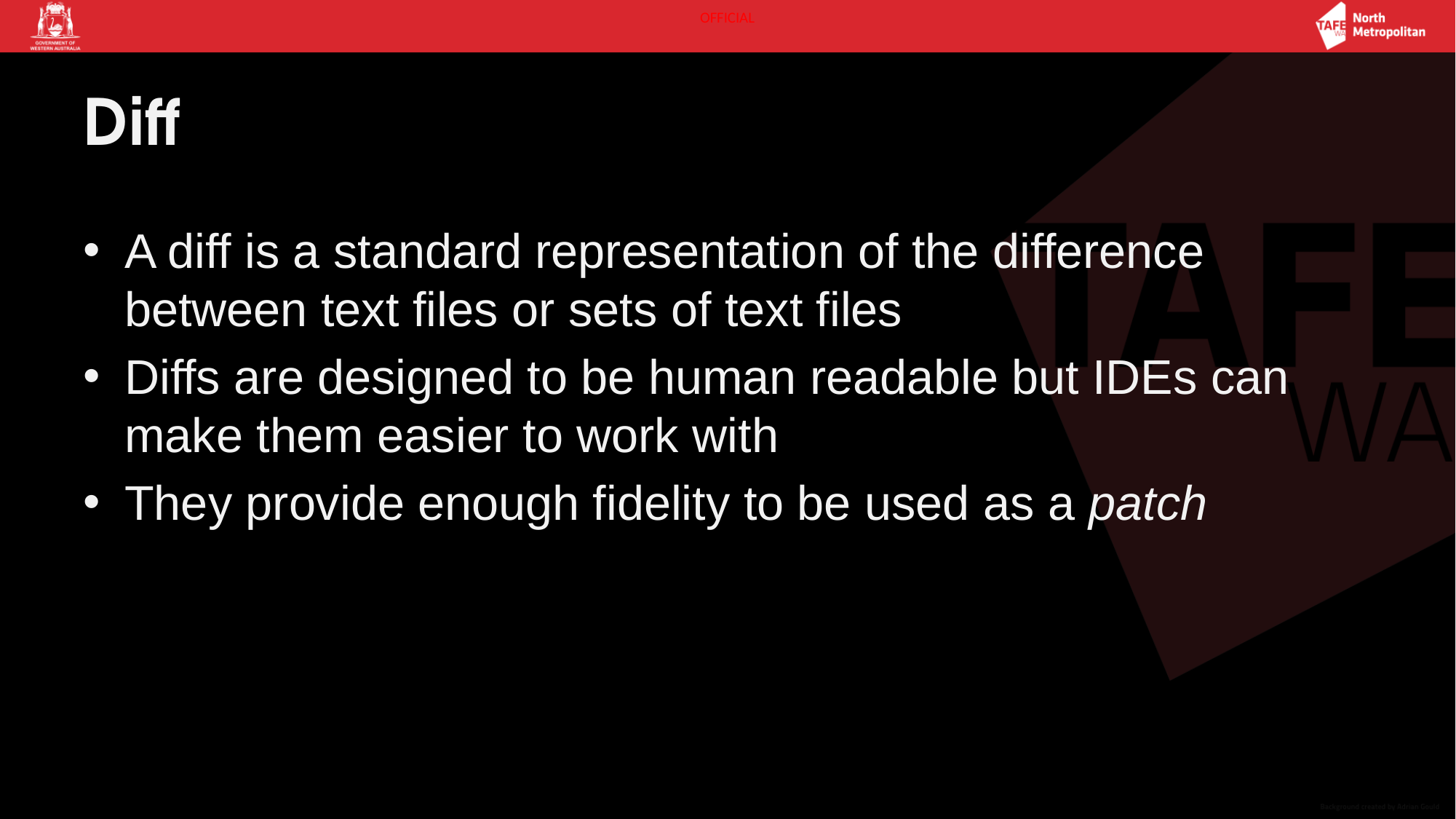

# Diff
A diff is a standard representation of the difference between text files or sets of text files
Diffs are designed to be human readable but IDEs can make them easier to work with
They provide enough fidelity to be used as a patch